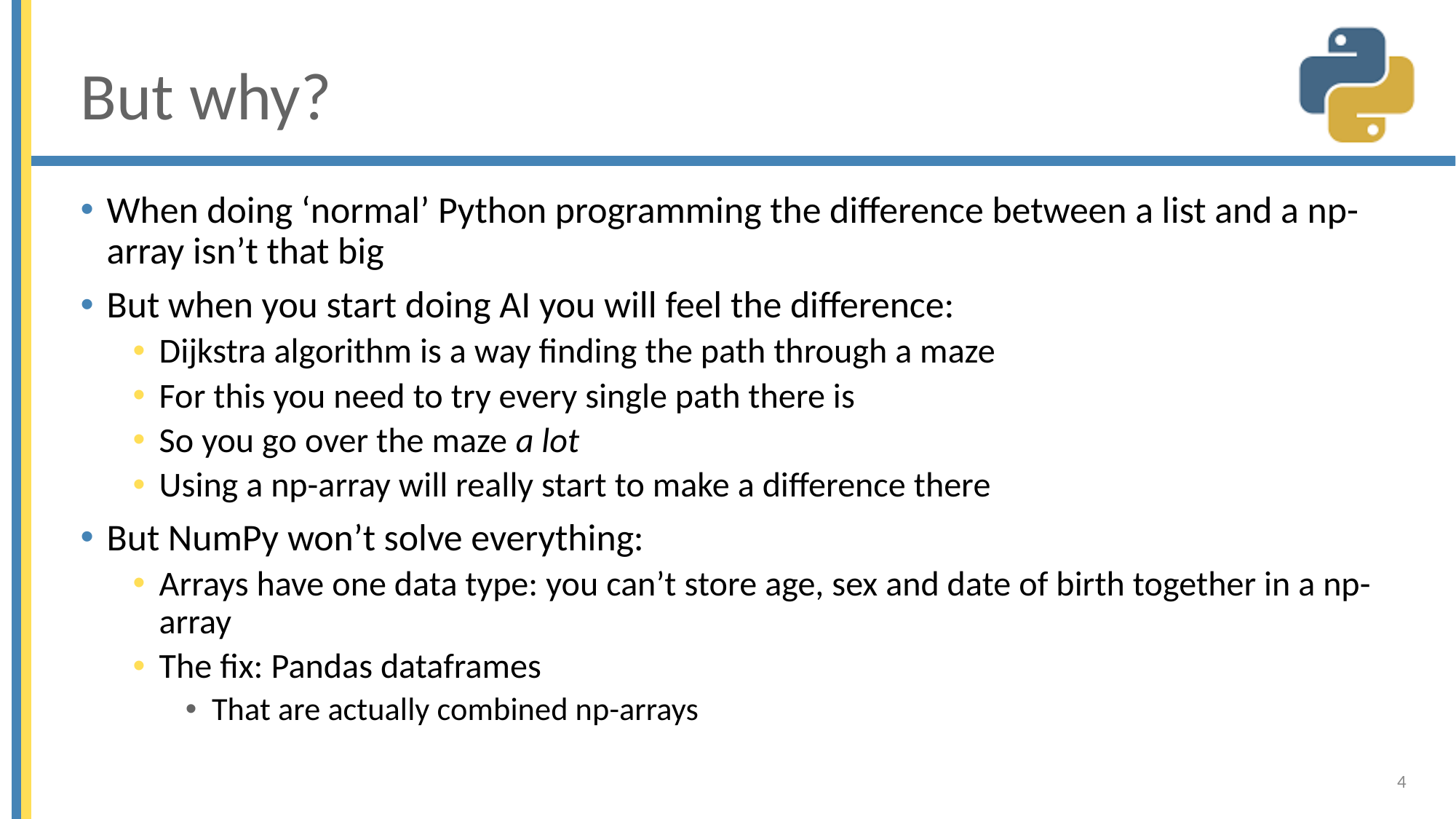

# But why?
When doing ‘normal’ Python programming the difference between a list and a np-array isn’t that big
But when you start doing AI you will feel the difference:
Dijkstra algorithm is a way finding the path through a maze
For this you need to try every single path there is
So you go over the maze a lot
Using a np-array will really start to make a difference there
But NumPy won’t solve everything:
Arrays have one data type: you can’t store age, sex and date of birth together in a np-array
The fix: Pandas dataframes
That are actually combined np-arrays
4